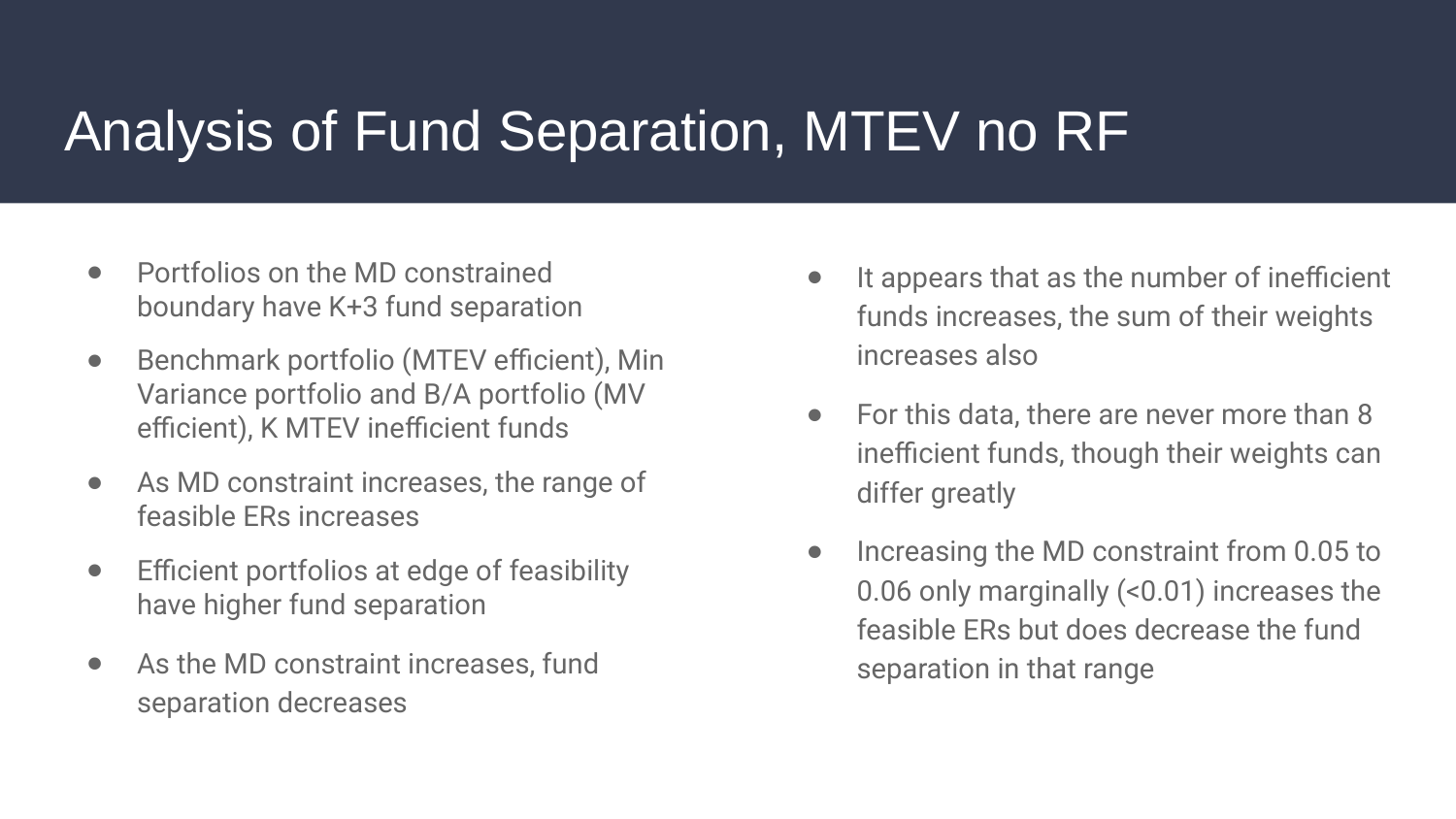

# Analysis of Fund Separation, MTEV no RF
Portfolios on the MD constrained boundary have K+3 fund separation
Benchmark portfolio (MTEV efficient), Min Variance portfolio and B/A portfolio (MV efficient), K MTEV inefficient funds
As MD constraint increases, the range of feasible ERs increases
Efficient portfolios at edge of feasibility have higher fund separation
As the MD constraint increases, fund separation decreases
It appears that as the number of inefficient funds increases, the sum of their weights increases also
For this data, there are never more than 8 inefficient funds, though their weights can differ greatly
Increasing the MD constraint from 0.05 to 0.06 only marginally (<0.01) increases the feasible ERs but does decrease the fund separation in that range